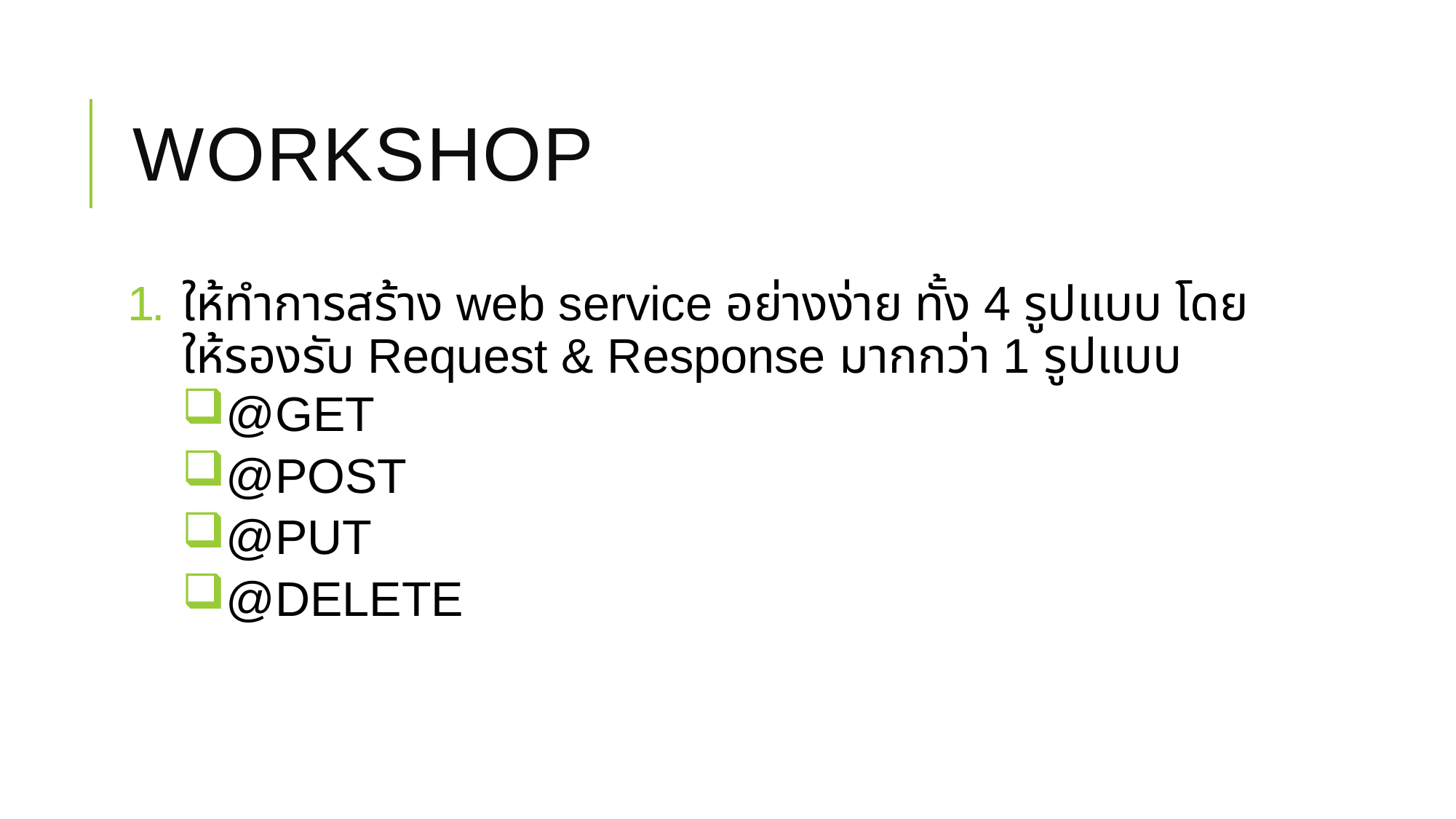

# workshop
ให้ทำการสร้าง web service อย่างง่าย ทั้ง 4 รูปแบบ โดยให้รองรับ Request & Response มากกว่า 1 รูปแบบ
@GET
@POST
@PUT
@DELETE